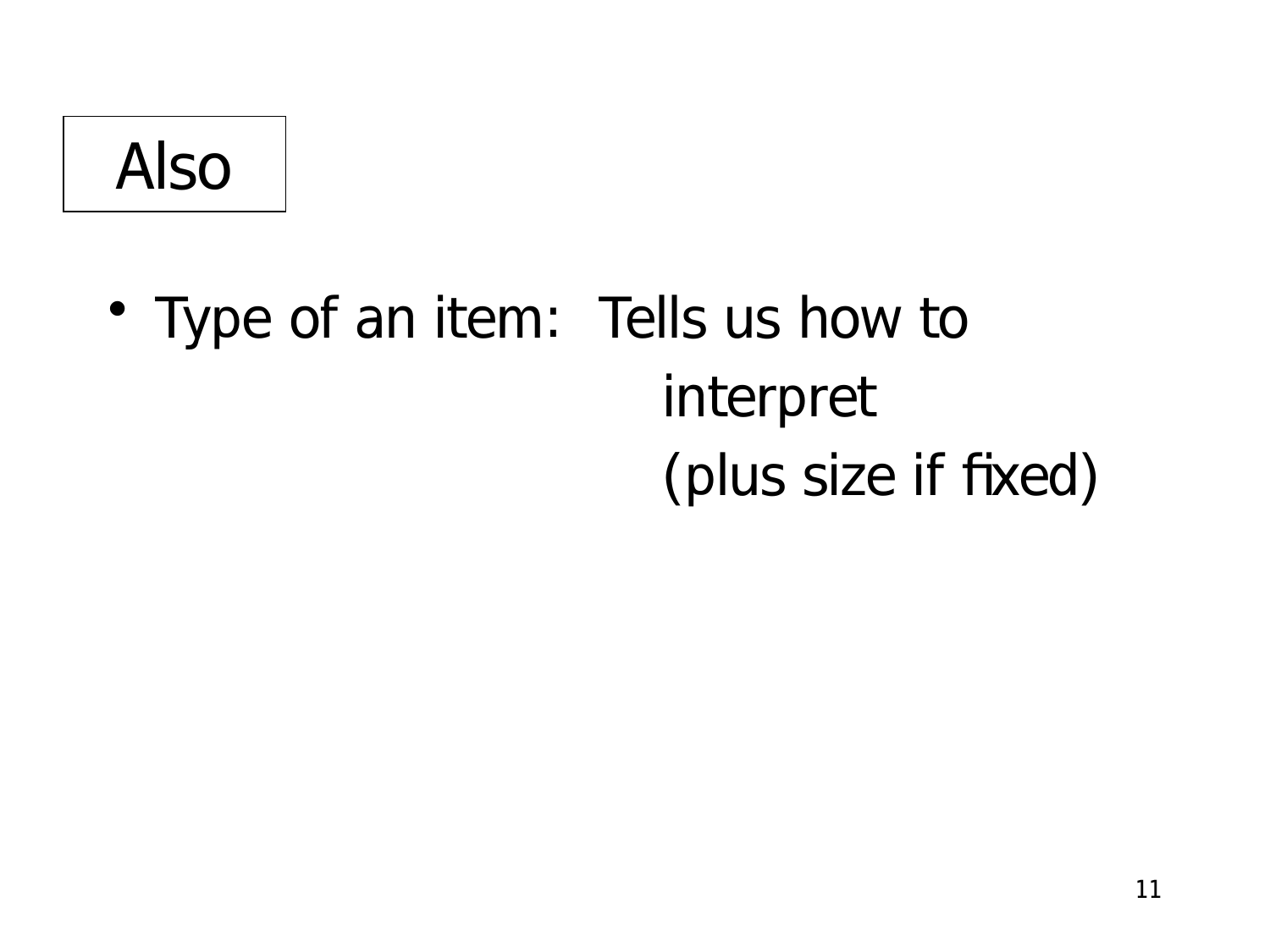

Also
Type of an item:  Tells us how to
					interpret
					(plus size if fixed)

11